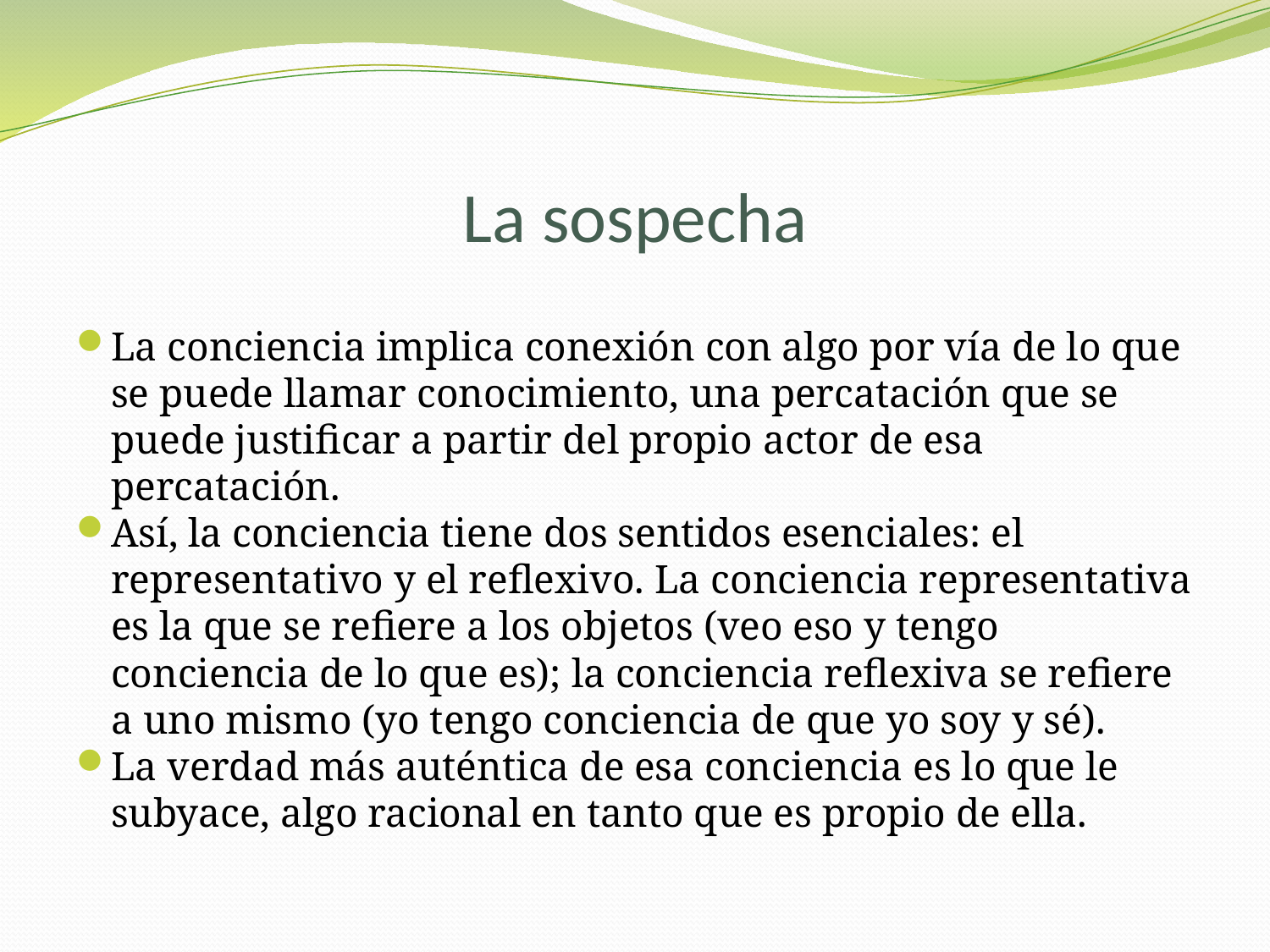

# La sospecha

La conciencia implica conexión con algo por vía de lo que se puede llamar conocimiento, una percatación que se puede justificar a partir del propio actor de esa percatación.
Así, la conciencia tiene dos sentidos esenciales: el representativo y el reflexivo. La conciencia representativa es la que se refiere a los objetos (veo eso y tengo conciencia de lo que es); la conciencia reflexiva se refiere a uno mismo (yo tengo conciencia de que yo soy y sé).
La verdad más auténtica de esa conciencia es lo que le subyace, algo racional en tanto que es propio de ella.